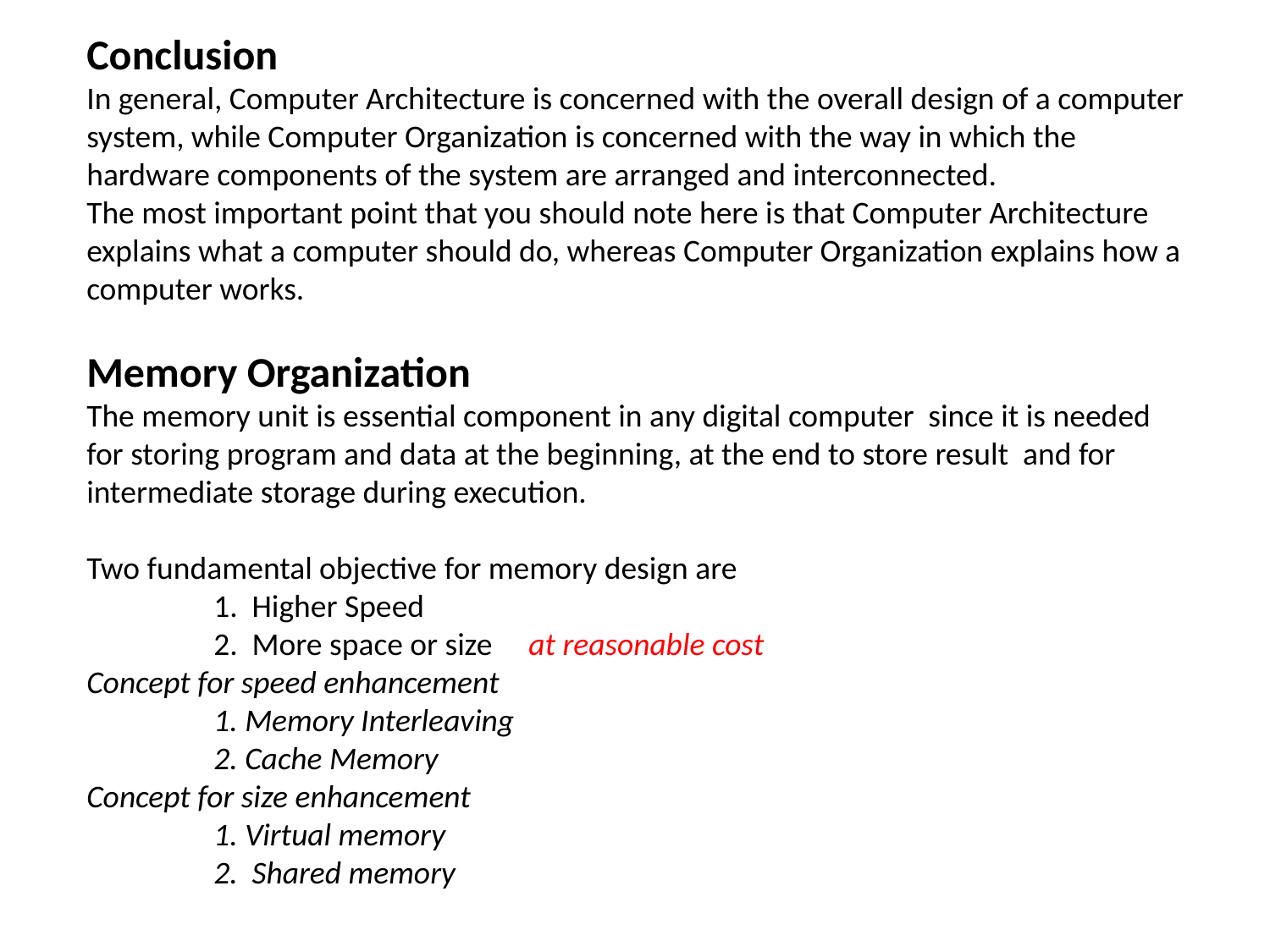

Conclusion
In general, Computer Architecture is concerned with the overall design of a computer system, while Computer Organization is concerned with the way in which the hardware components of the system are arranged and interconnected.
The most important point that you should note here is that Computer Architecture explains what a computer should do, whereas Computer Organization explains how a computer works.

Memory Organization
The memory unit is essential component in any digital computer  since it is needed for storing program and data at the beginning, at the end to store result  and for intermediate storage during execution.

Two fundamental objective for memory design are
	1.  Higher Speed
	2.  More space or size     at reasonable cost
Concept for speed enhancement
	1. Memory Interleaving
	2. Cache Memory
Concept for size enhancement
	1. Virtual memory
	2.  Shared memory

#